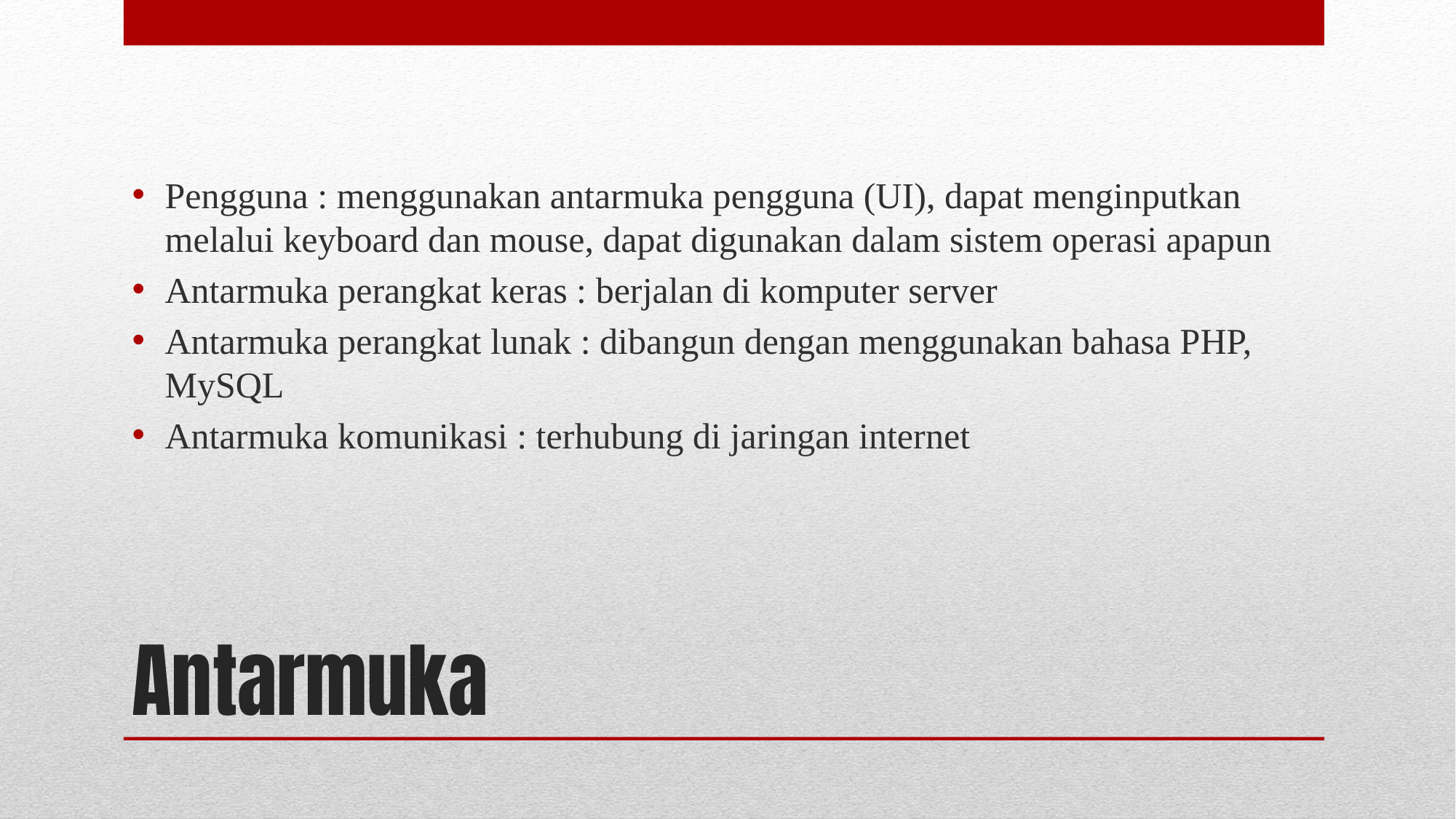

Pengguna : menggunakan antarmuka pengguna (UI), dapat menginputkan melalui keyboard dan mouse, dapat digunakan dalam sistem operasi apapun
Antarmuka perangkat keras : berjalan di komputer server
Antarmuka perangkat lunak : dibangun dengan menggunakan bahasa PHP, MySQL
Antarmuka komunikasi : terhubung di jaringan internet
# Antarmuka